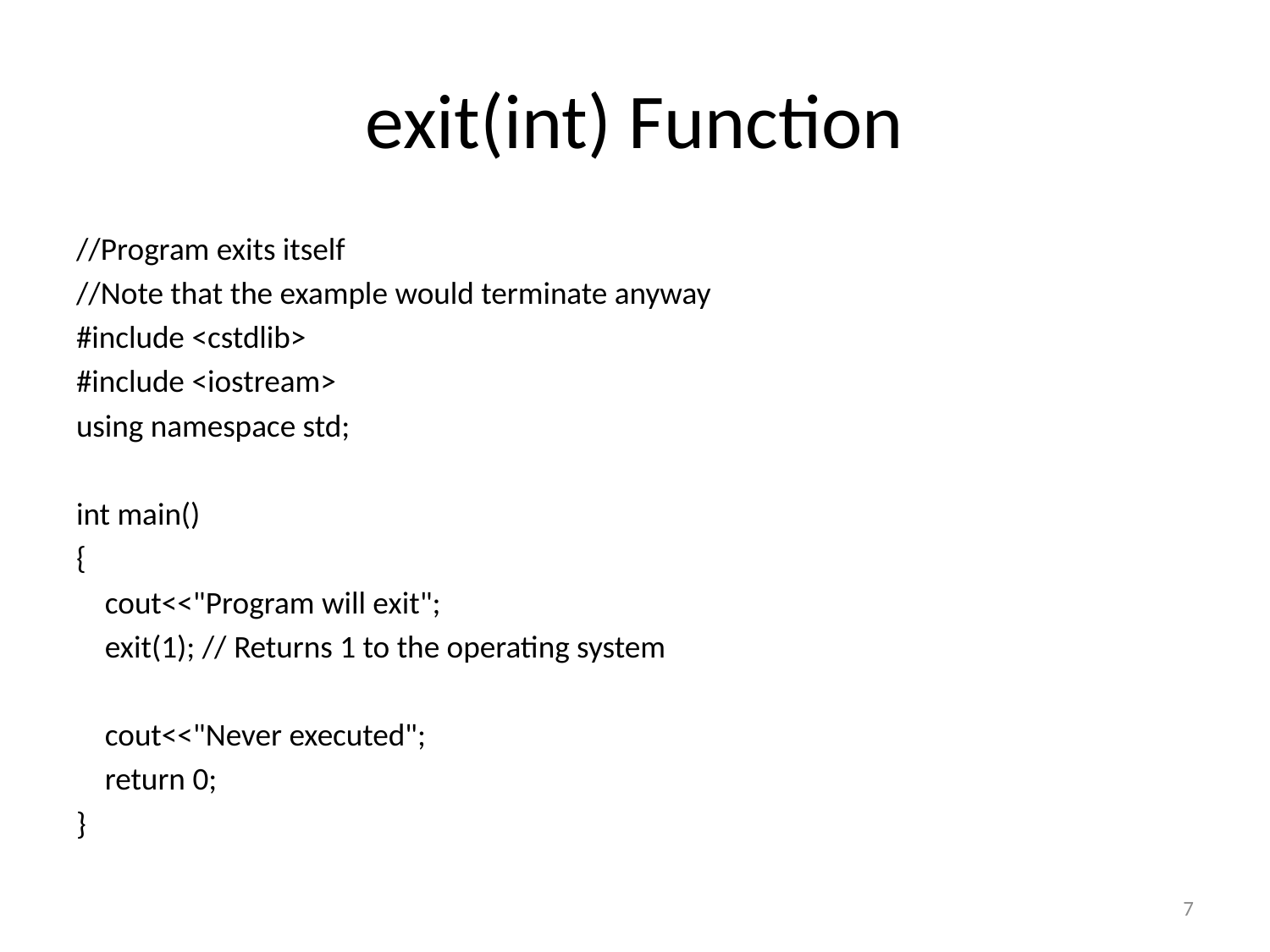

# exit(int) Function
//Program exits itself
//Note that the example would terminate anyway
#include <cstdlib>
#include <iostream>
using namespace std;

int main()
{
    cout<<"Program will exit";
    exit(1); // Returns 1 to the operating system

    cout<<"Never executed";
    return 0;
}
7